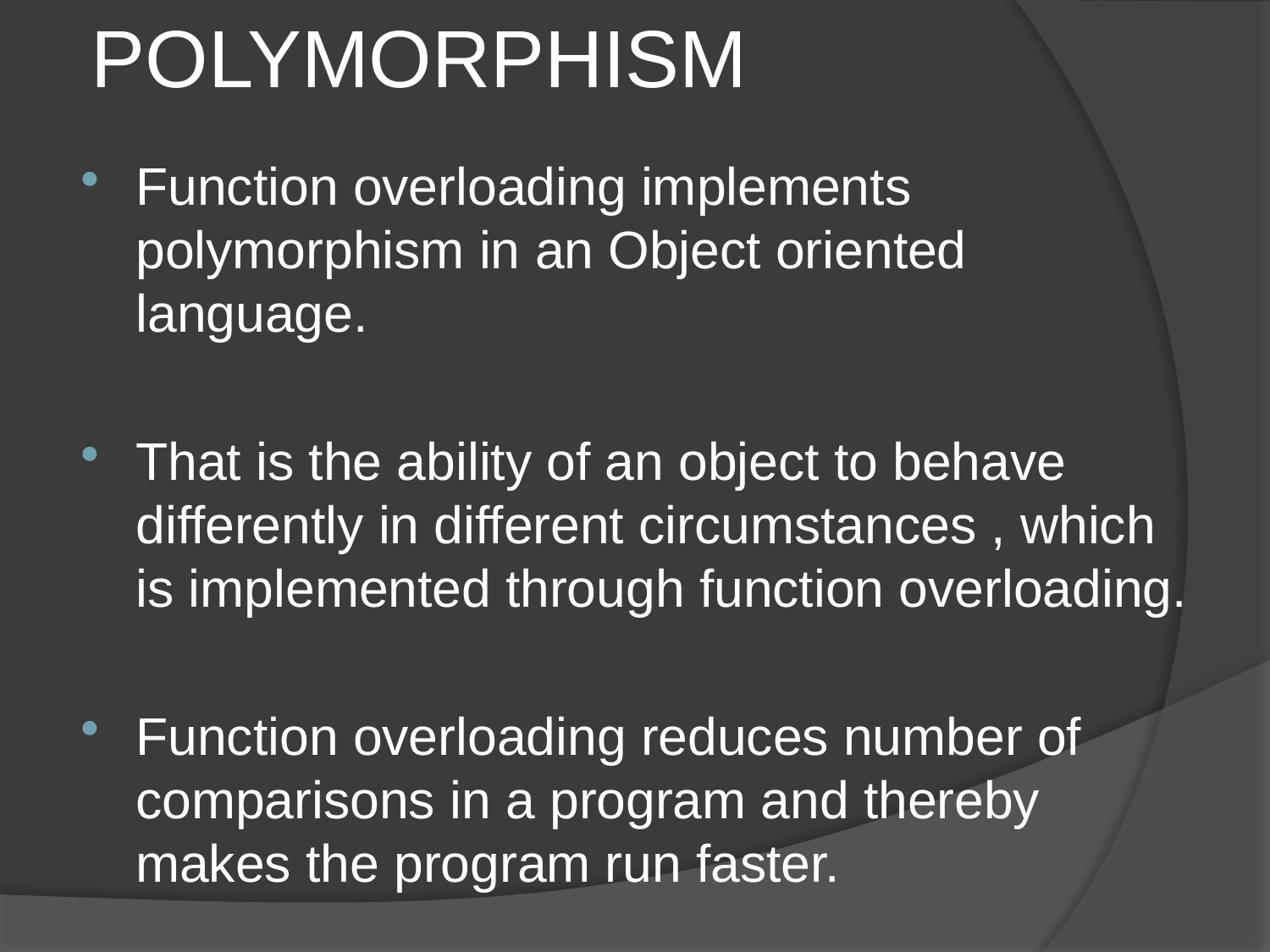

# POLYMORPHISM
Function overloading implements polymorphism in an Object oriented language.

That is the ability of an object to behave differently in different circumstances , which is implemented through function overloading.

Function overloading reduces number of comparisons in a program and thereby makes the program run faster.